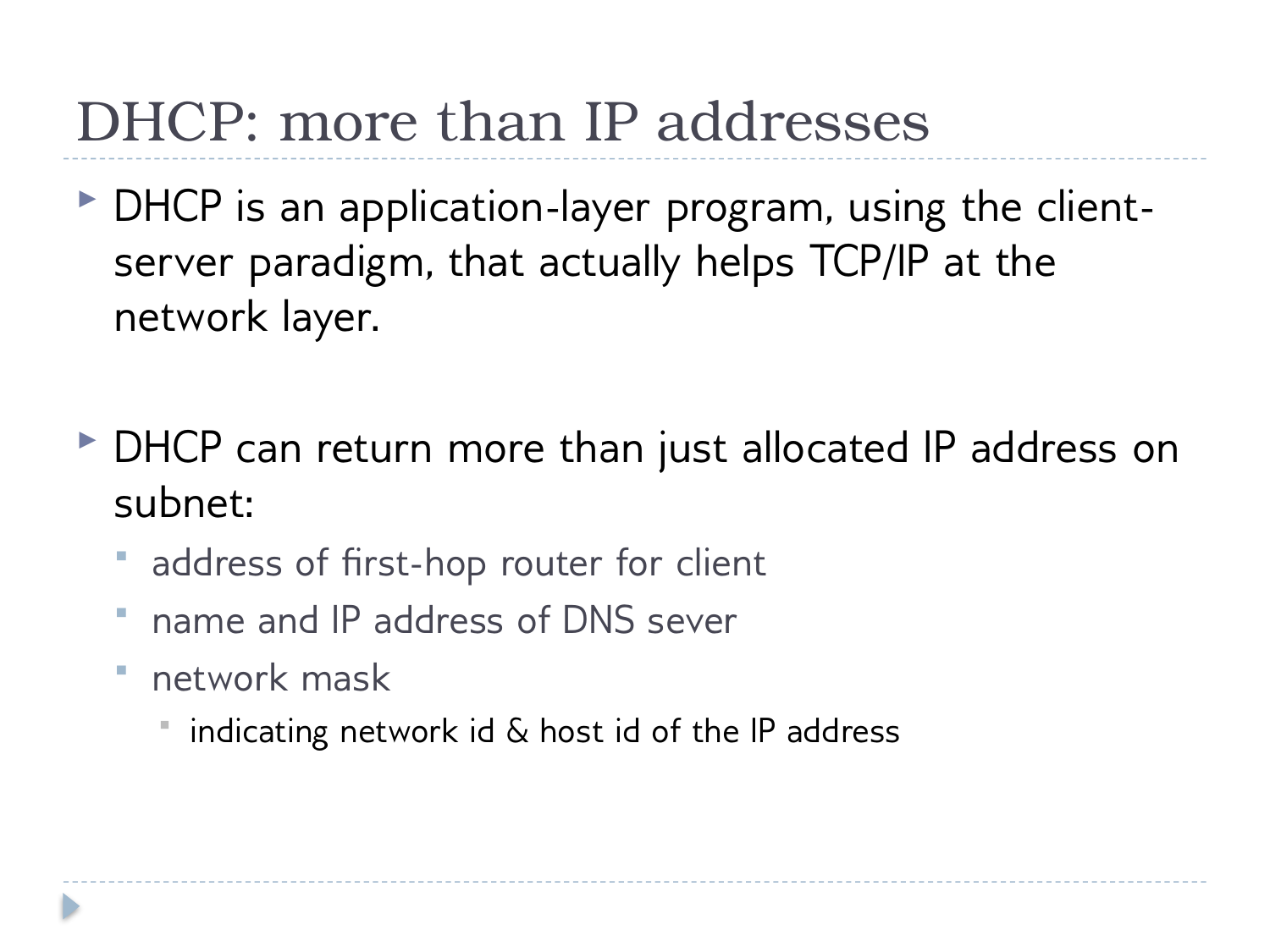

# DHCP: more than IP addresses
DHCP is an application-layer program, using the client-server paradigm, that actually helps TCP/IP at the network layer.

DHCP can return more than just allocated IP address on subnet:
address of first-hop router for client
name and IP address of DNS sever
network mask
indicating network id & host id of the IP address